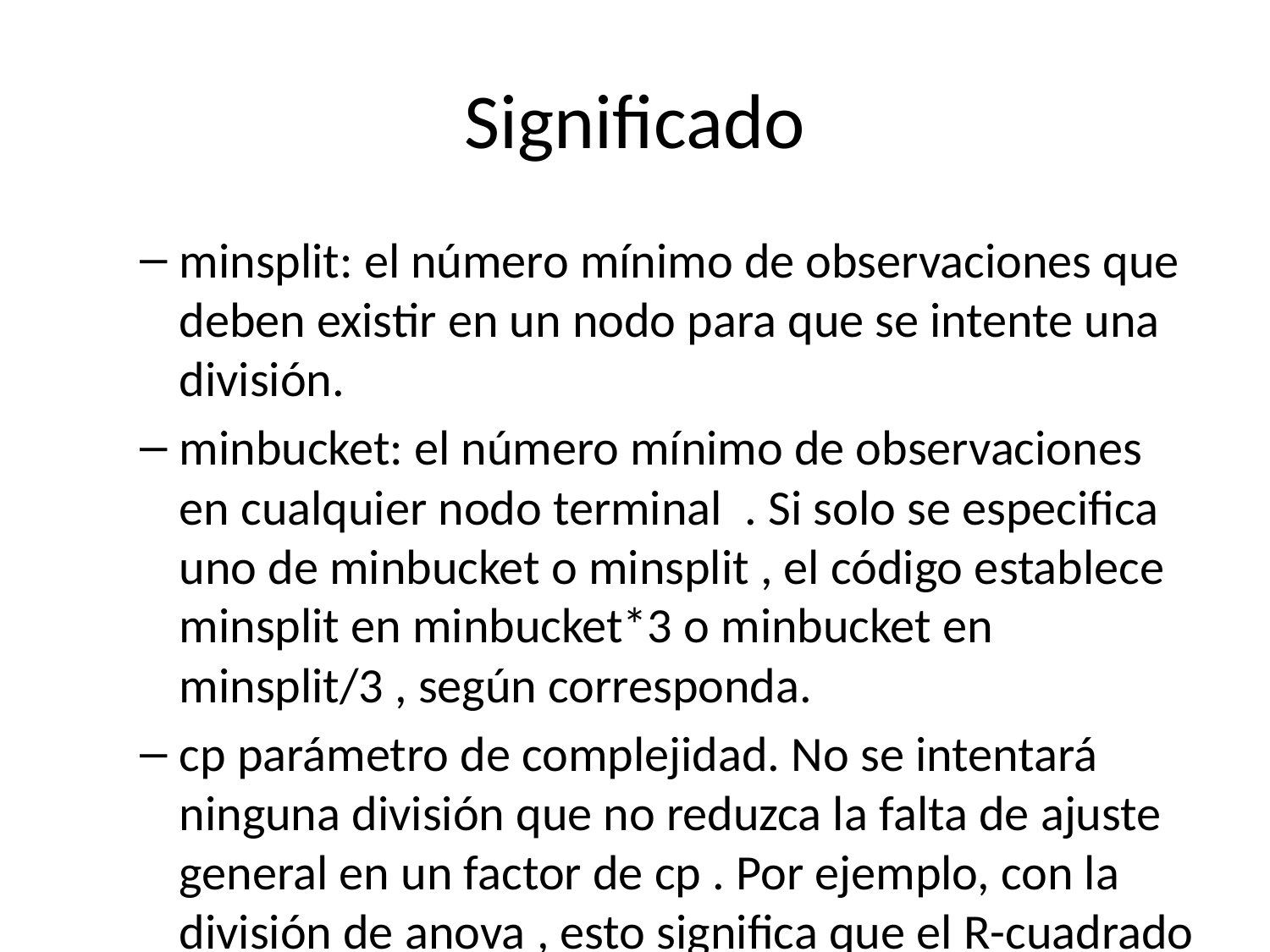

# Significado
minsplit: el número mínimo de observaciones que deben existir en un nodo para que se intente una división.
minbucket: el número mínimo de observaciones en cualquier nodo terminal  . Si solo se especifica uno de minbucket o minsplit , el código establece minsplit en minbucket*3 o minbucket en minsplit/3 , según corresponda.
cp parámetro de complejidad. No se intentará ninguna división que no reduzca la falta de ajuste general en un factor de cp . Por ejemplo, con la división de anova , esto significa que el R-cuadrado total debe aumentar en cp en cada paso.(Runebook.dev 2012)